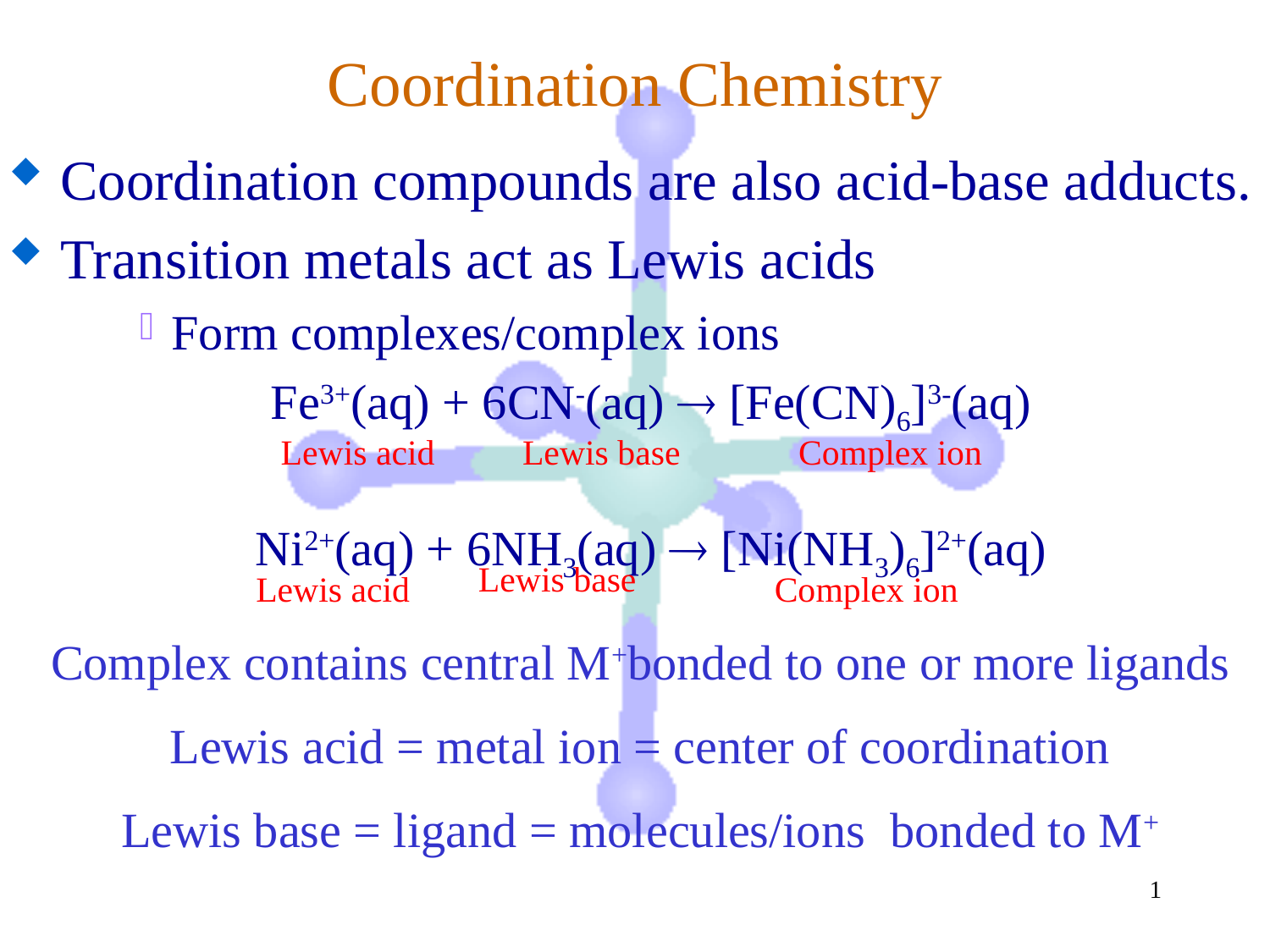

# Coordination Chemistry
Coordination compounds are also acid-base adducts.
Transition metals act as Lewis acids
Form complexes/complex ions
Fe3+(aq) + 6CN-(aq) → [Fe(CN)6]3-(aq)

Ni2+(aq) + 6NH3(aq) → [Ni(NH3)6]2+(aq)

Lewis acid
Lewis base
Complex ion
Lewis base
Lewis acid
Complex ion
Complex contains central M+bonded to one or more ligands
Lewis acid = metal ion = center of coordination
Lewis base = ligand = molecules/ions  bonded to M+
1